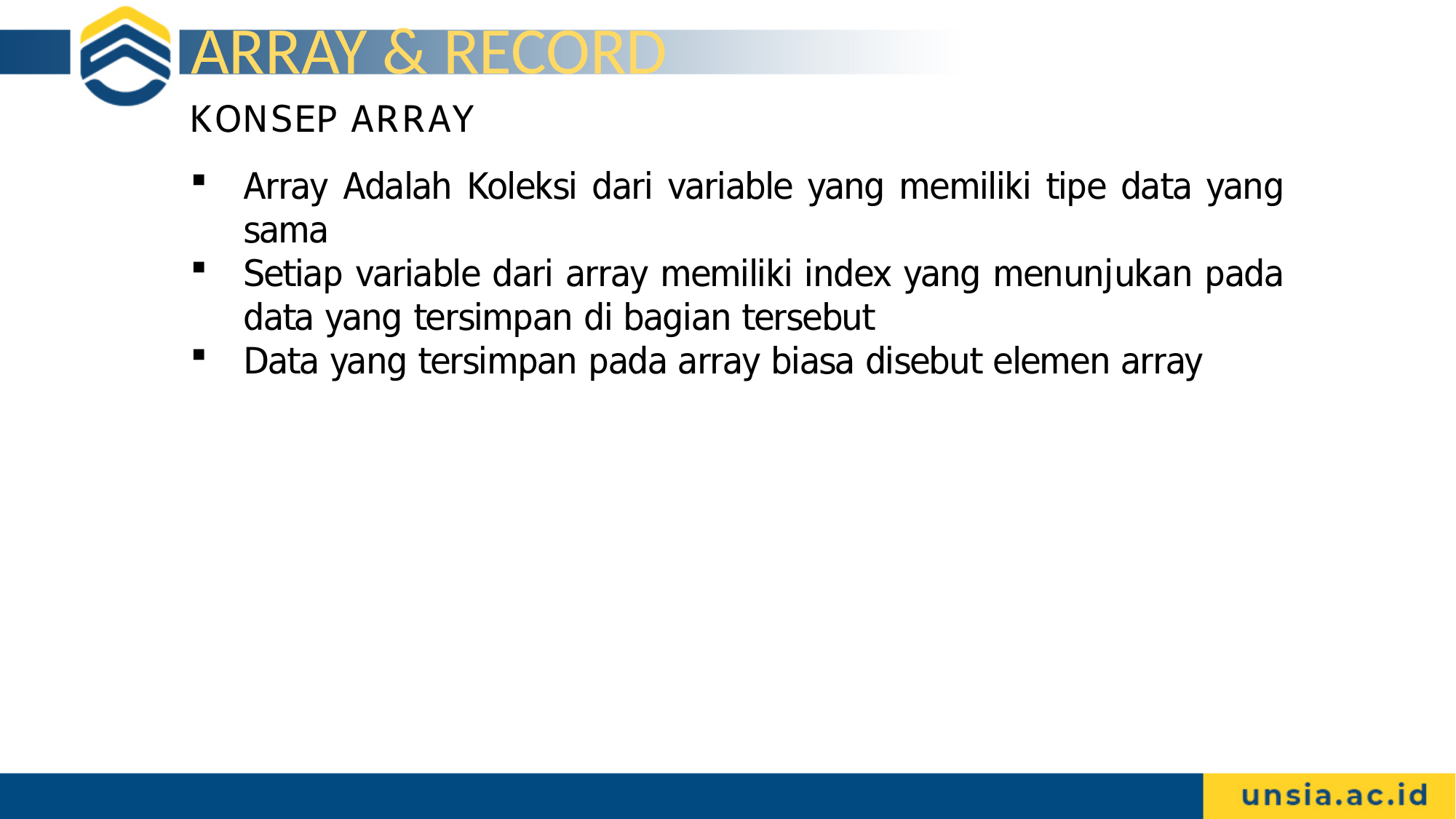

# ARRAY & RECORD
KONSEP ARRAY

Array Adalah Koleksi dari variable yang memiliki tipe data yang sama
Setiap variable dari array memiliki index yang menunjukan pada data yang tersimpan di bagian tersebut
Data yang tersimpan pada array biasa disebut elemen array